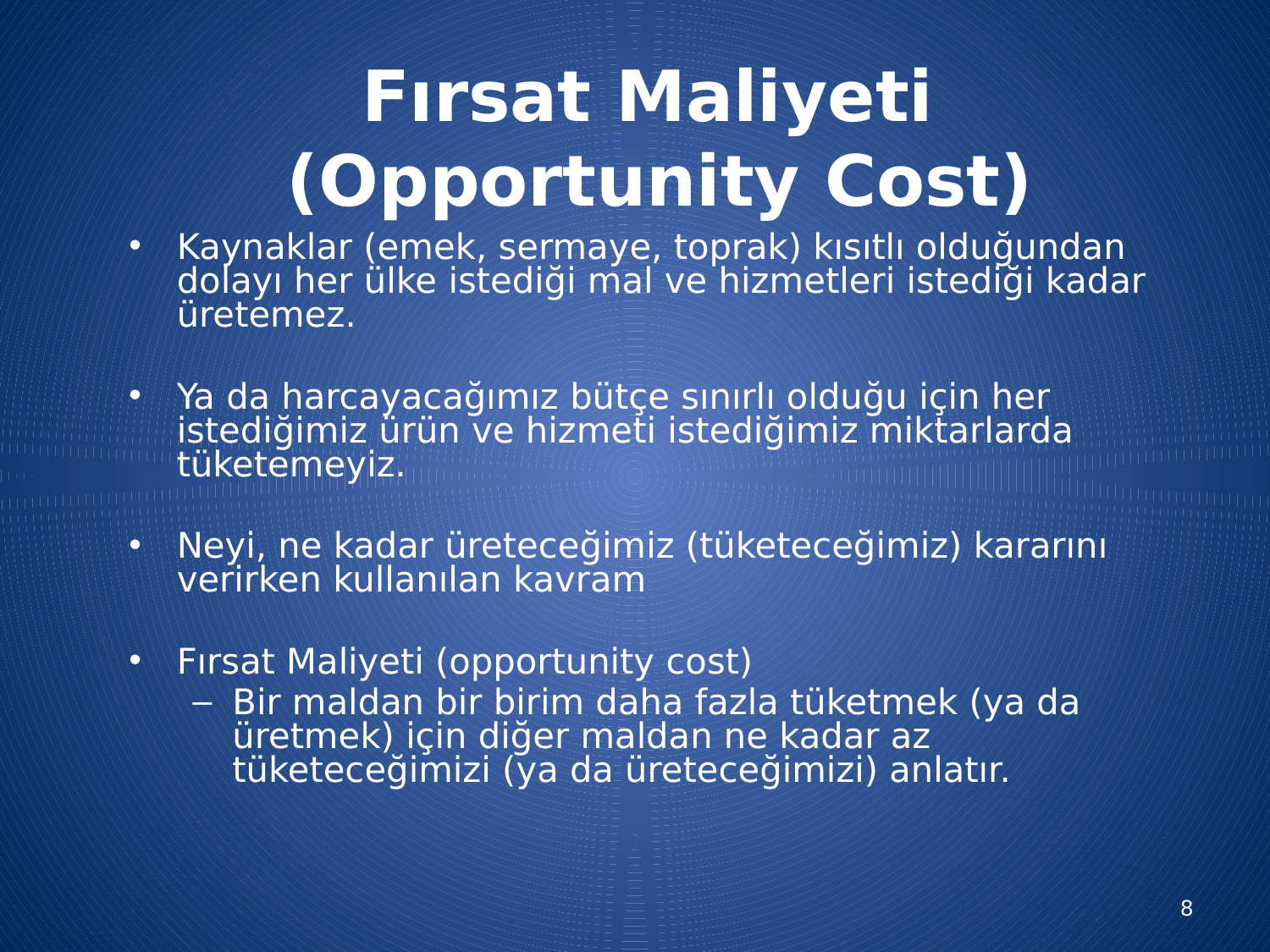

# Fırsat Maliyeti  (Opportunity Cost)
Kaynaklar (emek, sermaye, toprak) kısıtlı olduğundan dolayı her ülke istediği mal ve hizmetleri istediği kadar üretemez.

Ya da harcayacağımız bütçe sınırlı olduğu için her istediğimiz ürün ve hizmeti istediğimiz miktarlarda tüketemeyiz.

Neyi, ne kadar üreteceğimiz (tüketeceğimiz) kararını verirken kullanılan kavram

Fırsat Maliyeti (opportunity cost)
Bir maldan bir birim daha fazla tüketmek (ya da üretmek) için diğer maldan ne kadar az tüketeceğimizi (ya da üreteceğimizi) anlatır.
8